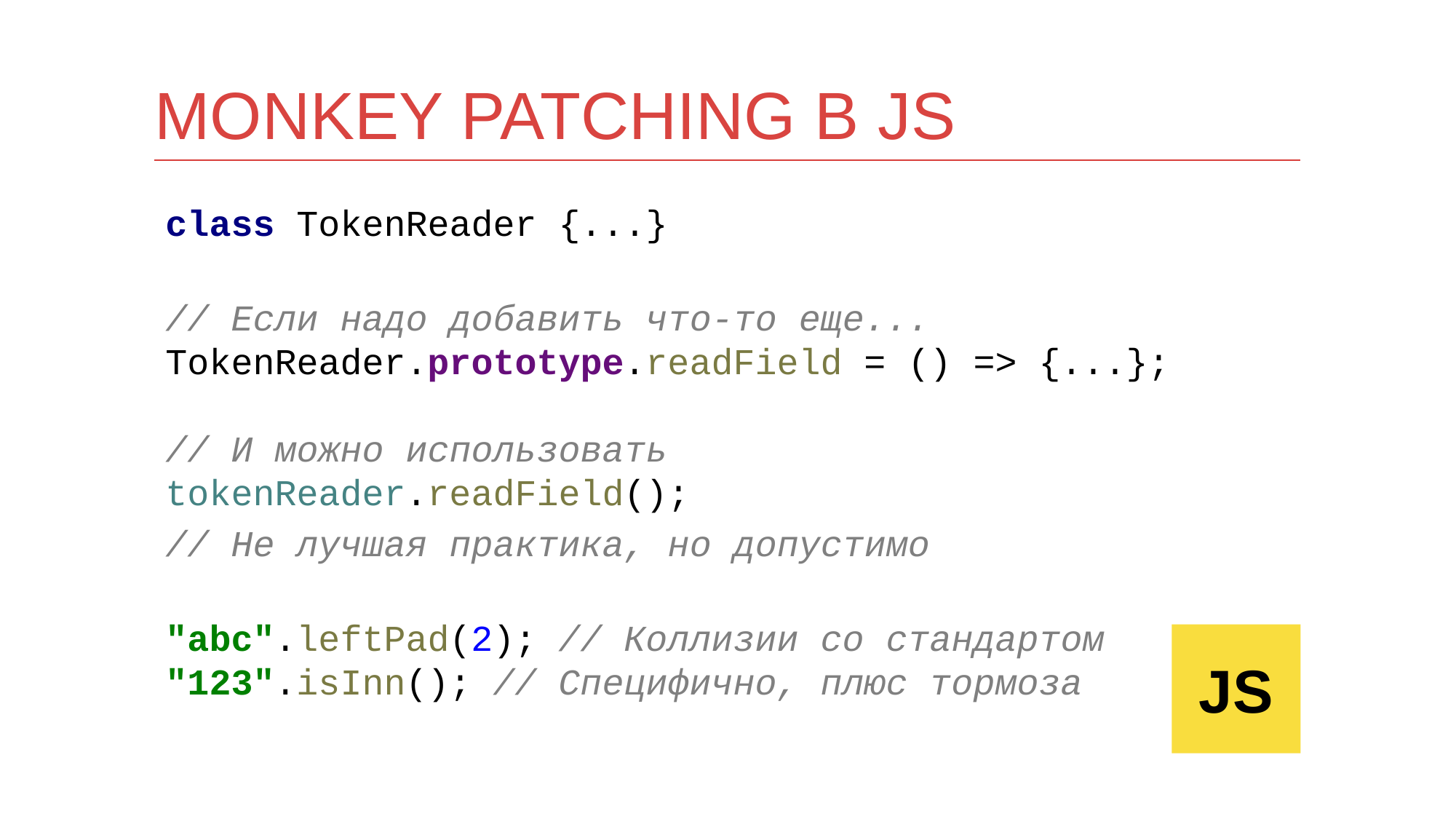

# Monkey Patching в JS
class TokenReader {...}
// Если надо добавить что-то еще...
TokenReader.prototype.readField = () => {...};
// И можно использовать
tokenReader.readField();
// Не лучшая практика, но допустимо

"abc".leftPad(2); // Коллизии со стандартом
"123".isInn(); // Специфично, плюс тормоза
JS